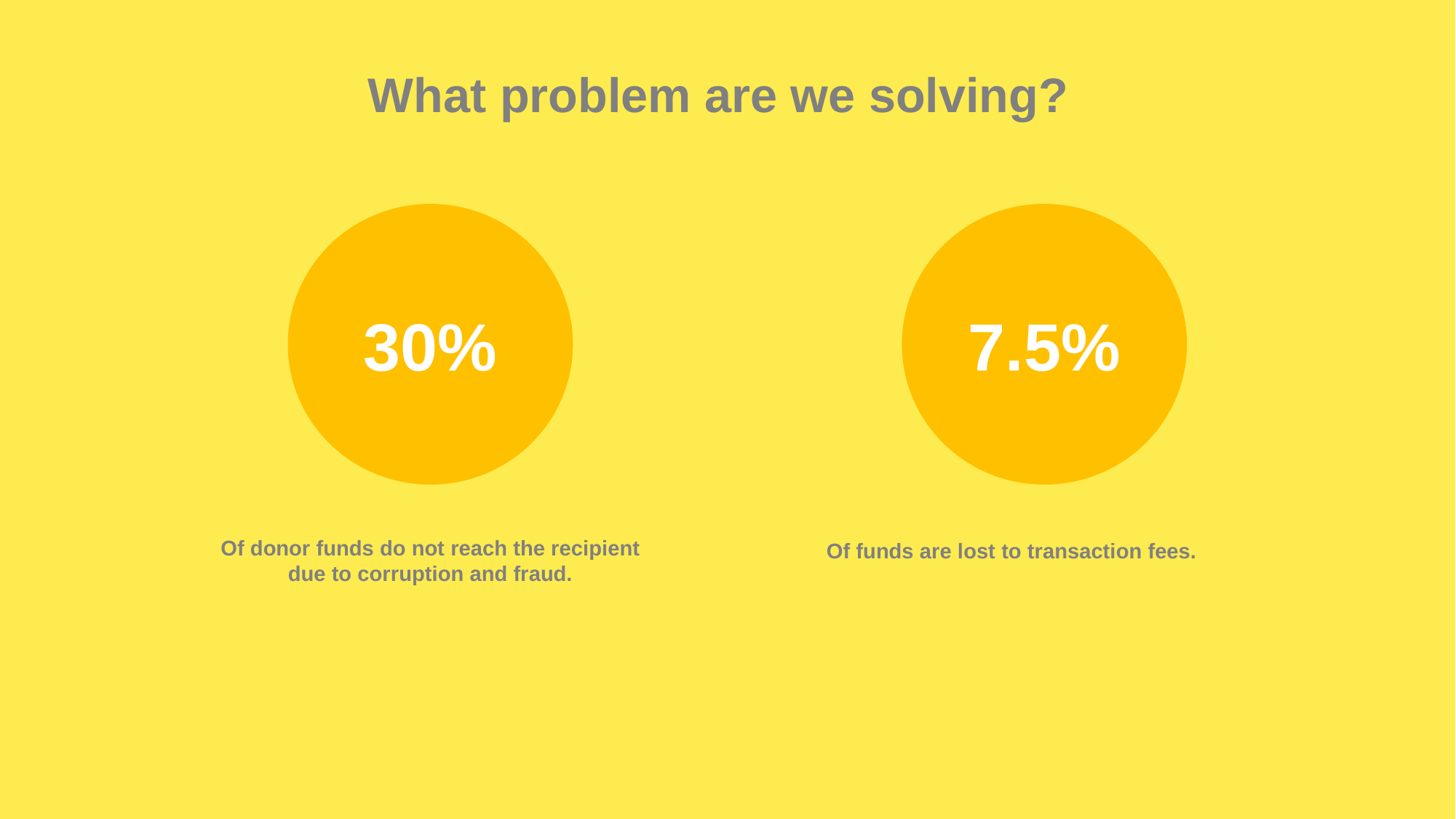

What problem are we solving?
30%
7.5%
Of donor funds do not reach the recipient due to corruption and fraud.
Of funds are lost to transaction fees.